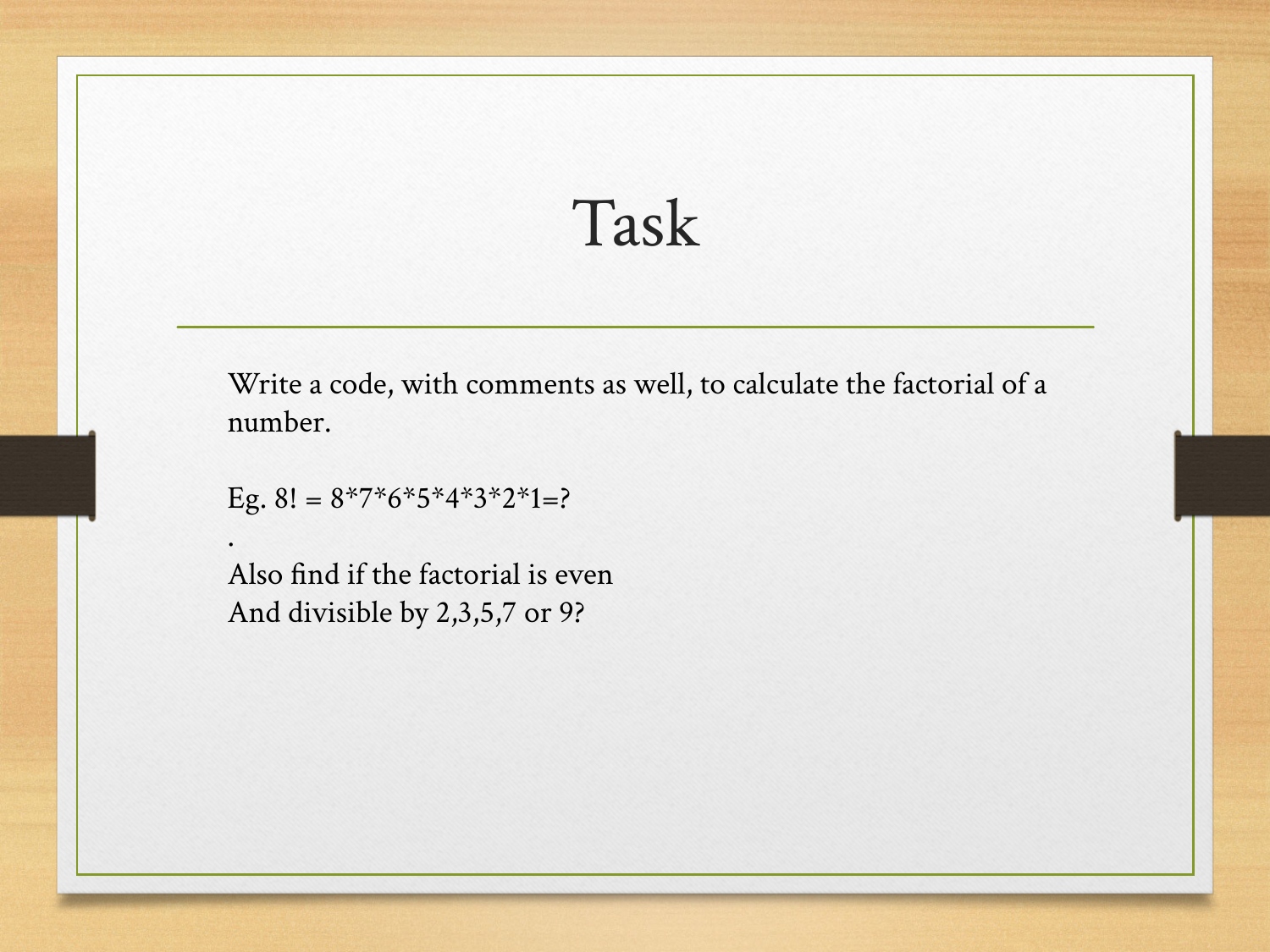

# Task
Write a code, with comments as well, to calculate the factorial of a number.

Eg. 8! = 8*7*6*5*4*3*2*1=?
.
Also find if the factorial is even
And divisible by 2,3,5,7 or 9?